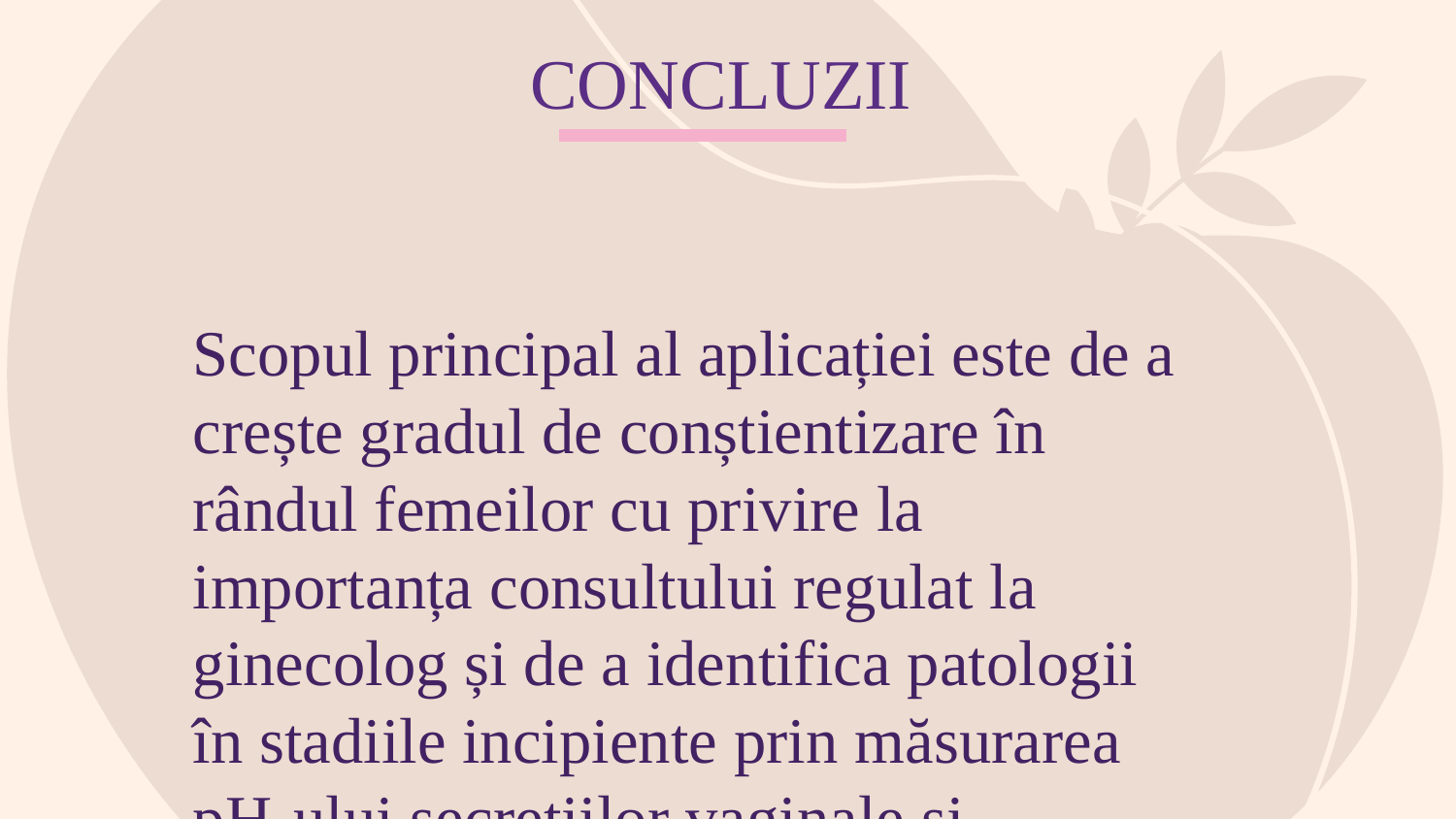

# CONCLUZII

Scopul principal al aplicației este de a crește gradul de conștientizare în rândul femeilor cu privire la importanța consultului regulat la ginecolog și de a identifica patologii în stadiile incipiente prin măsurarea pH-ului secrețiilor vaginale și asocierea acestora cu simptome specifice.